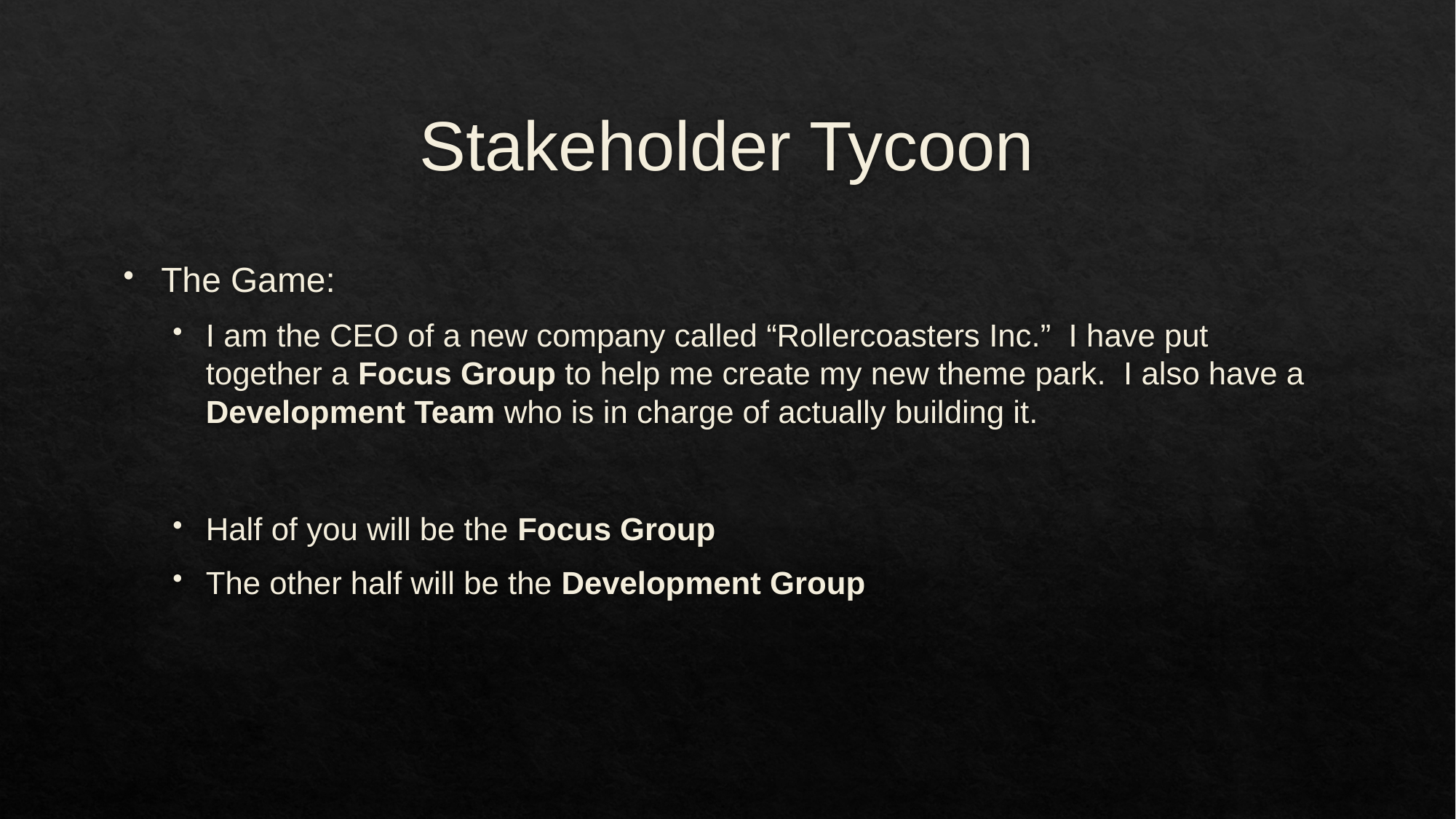

# Stakeholder Tycoon
The Game:
I am the CEO of a new company called “Rollercoasters Inc.”  I have put together a Focus Group to help me create my new theme park.  I also have a Development Team who is in charge of actually building it.

Half of you will be the Focus Group
The other half will be the Development Group